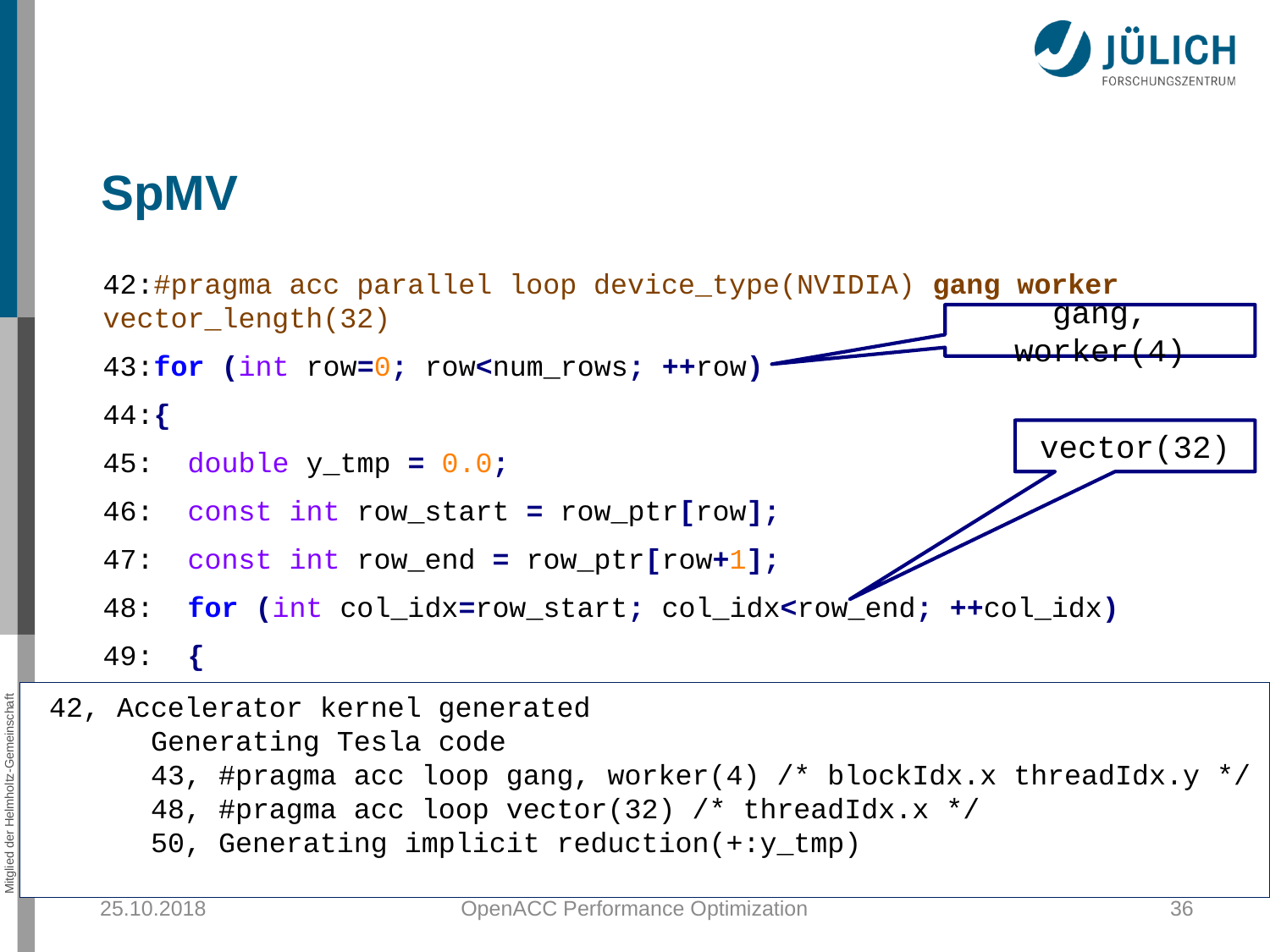

# SpMV
42:#pragma acc parallel loop device_type(NVIDIA) gang worker vector_length(32)
43:for (int row=0; row<num_rows; ++row)
44:{
45:  double y_tmp = 0.0;
46:  const int row_start = row_ptr[row];
47:  const int row_end = row_ptr[row+1];
48:  for (int col_idx=row_start; col_idx<row_end; ++col_idx)
49:  {
50:    y_tmp += val[col_idx] * x[ col_ptr[col_idx] ];
51:  }
52:  y[row] = y_tmp;
53:}

gang, worker(4)
vector(32)
 42, Accelerator kernel generated
       Generating Tesla code
       43, #pragma acc loop gang, worker(4) /* blockIdx.x threadIdx.y */
       48, #pragma acc loop vector(32) /* threadIdx.x */
       50, Generating implicit reduction(+:y_tmp)

25.10.2018
OpenACC Performance Optimization
36